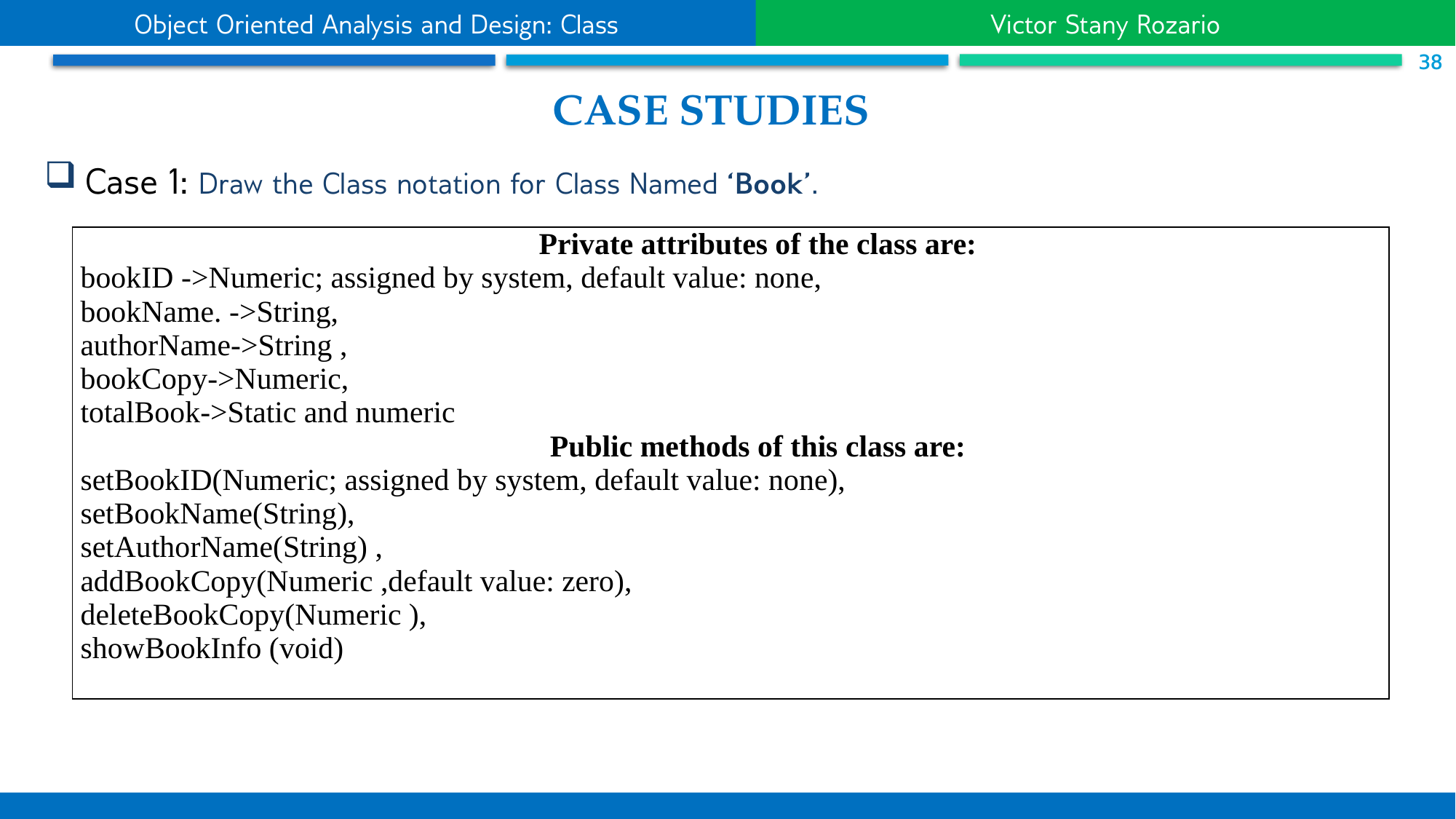

Object Oriented Analysis and Design: Class
Victor Stany Rozario
 S.38

Case studies
Case 1: Draw the Class notation for Class Named ‘Book’.

| Private attributes of the class are: bookID ->Numeric; assigned by system, default value: none, bookName. ->String, authorName->String , bookCopy->Numeric, totalBook->Static and numeric Public methods of this class are: setBookID(Numeric; assigned by system, default value: none), setBookName(String), setAuthorName(String) , addBookCopy(Numeric ,default value: zero), deleteBookCopy(Numeric ), showBookInfo (void) |
| --- |